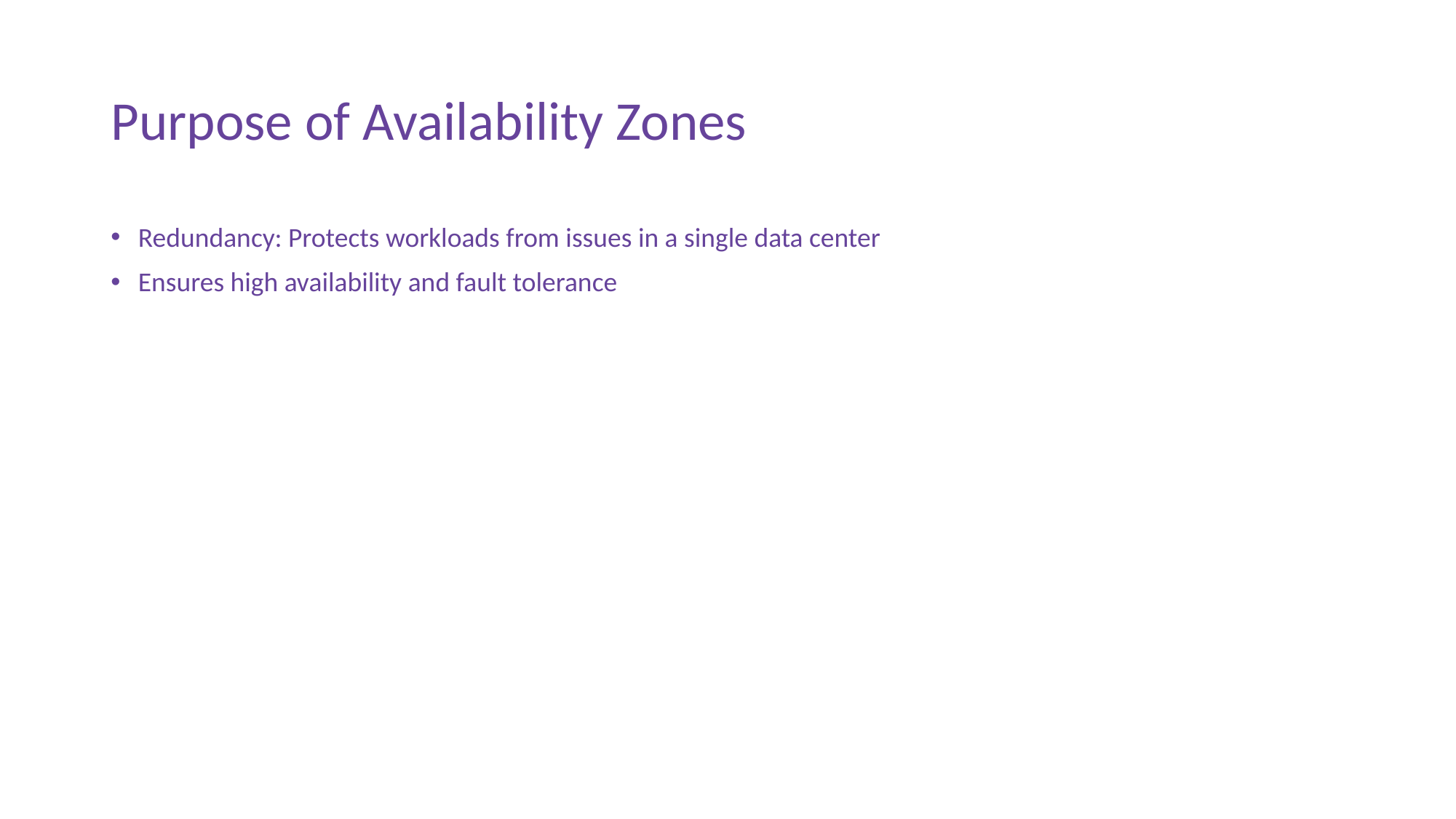

# Purpose of Availability Zones
Redundancy: Protects workloads from issues in a single data center
Ensures high availability and fault tolerance